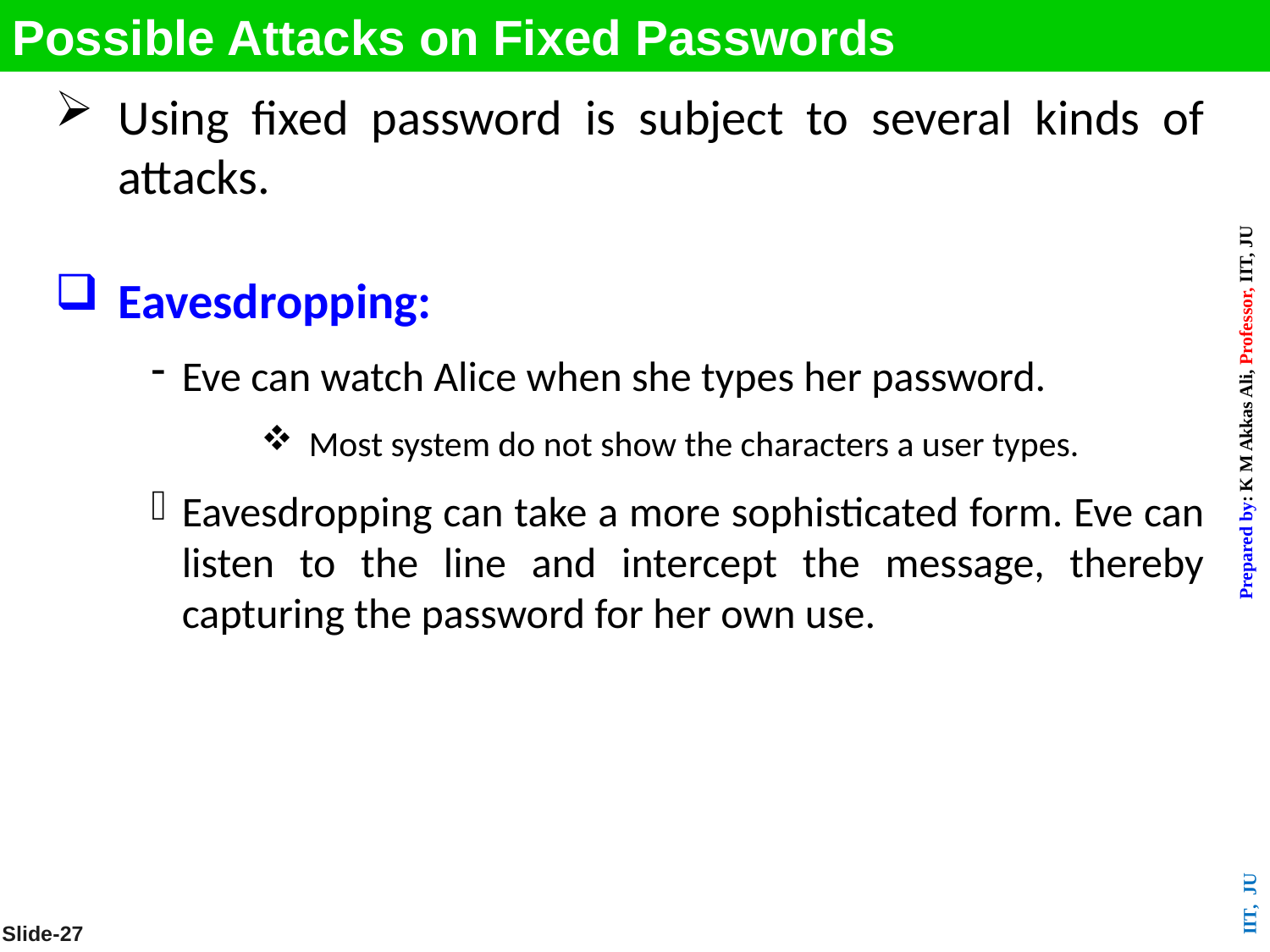

Possible Attacks on Fixed Passwords
Using fixed password is subject to several kinds of attacks.
Eavesdropping:
Eve can watch Alice when she types her password.
Most system do not show the characters a user types.
Eavesdropping can take a more sophisticated form. Eve can listen to the line and intercept the message, thereby capturing the password for her own use.
Slide-27